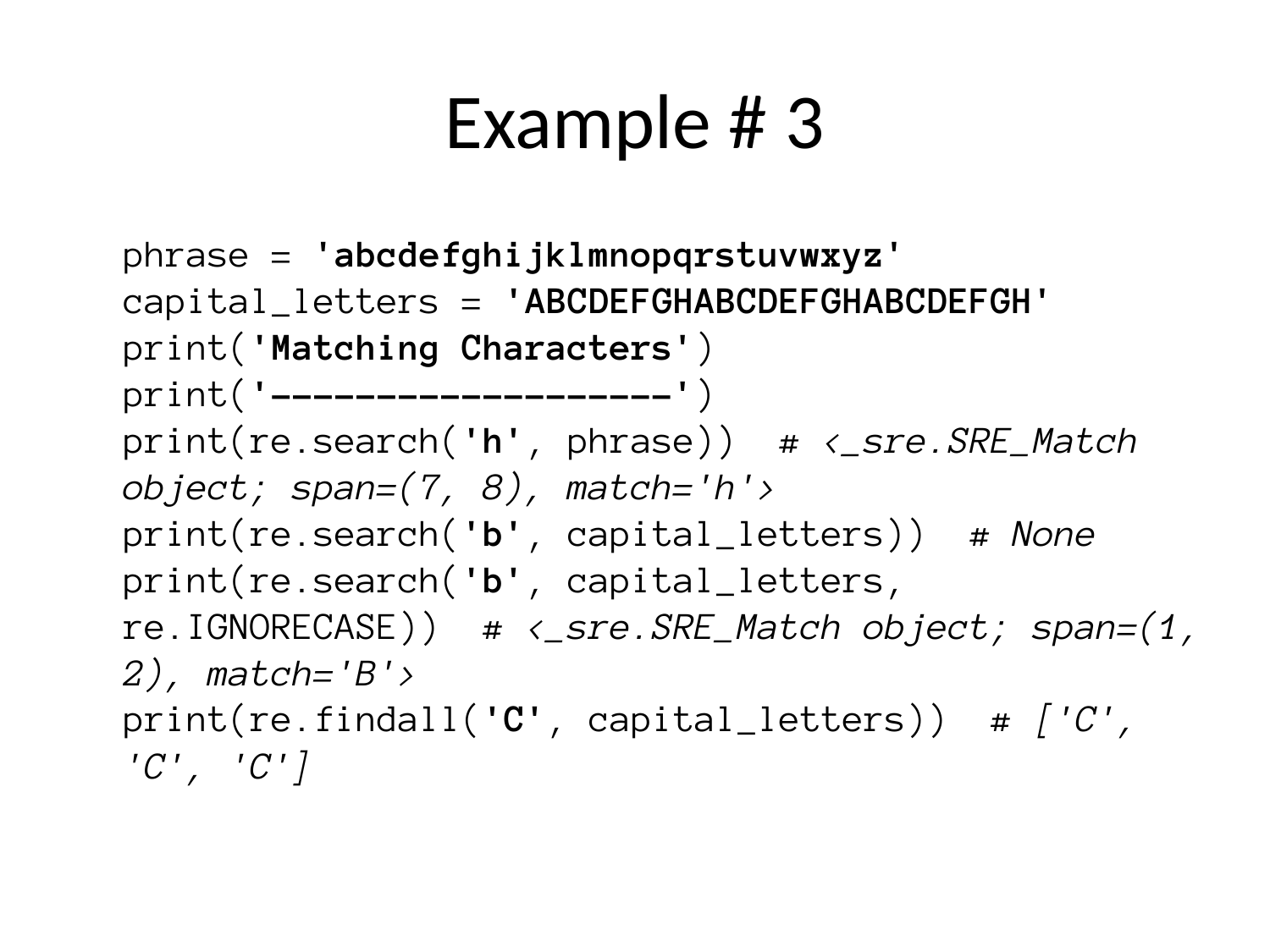

# Example # 3
	phrase = 'abcdefghijklmnopqrstuvwxyz'
capital_letters = 'ABCDEFGHABCDEFGHABCDEFGH'
print('Matching Characters')
print('-------------------')
print(re.search('h', phrase))  # <_sre.SRE_Match object; span=(7, 8), match='h'>
print(re.search('b', capital_letters))  # None
print(re.search('b', capital_letters, re.IGNORECASE))  # <_sre.SRE_Match object; span=(1, 2), match='B'>
print(re.findall('C', capital_letters))  # ['C', 'C', 'C']